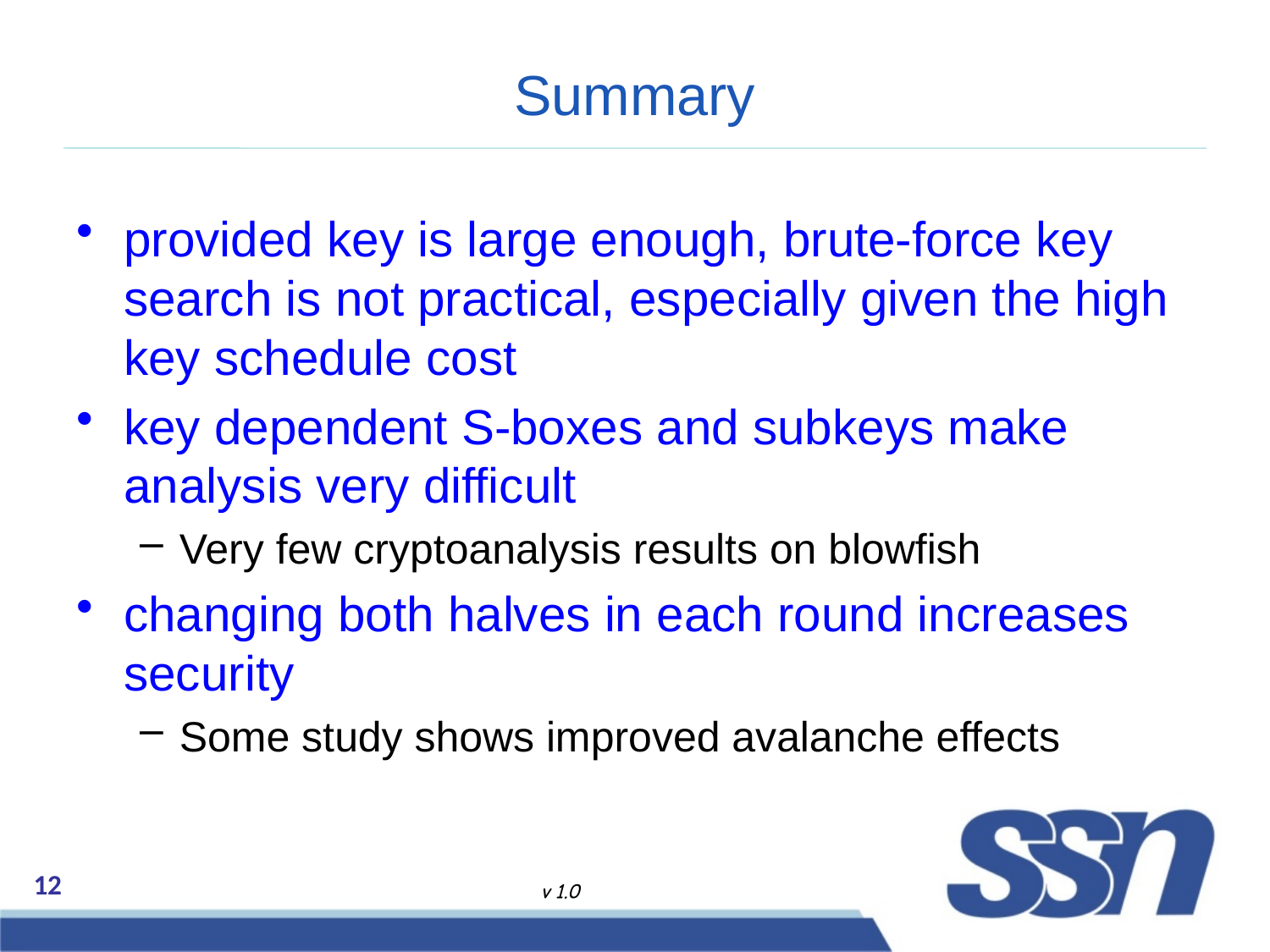

# Summary
provided key is large enough, brute-force key search is not practical, especially given the high key schedule cost
key dependent S-boxes and subkeys make analysis very difficult
Very few cryptoanalysis results on blowfish
changing both halves in each round increases security
Some study shows improved avalanche effects